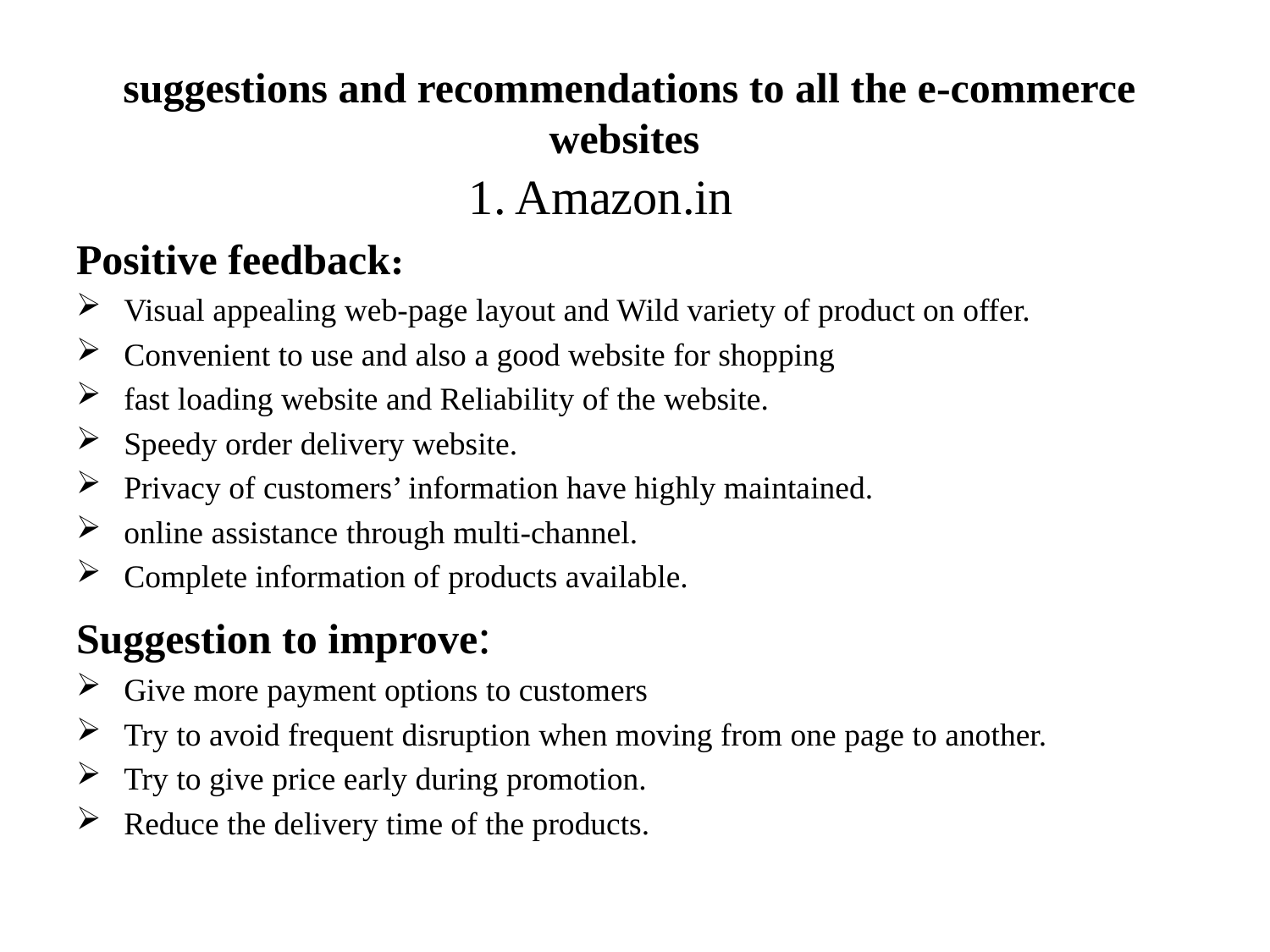

# suggestions and recommendations to all the e-commerce websites
                                1. Amazon.in
Positive feedback:
Visual appealing web-page layout and Wild variety of product on offer.
Convenient to use and also a good website for shopping
fast loading website and Reliability of the website.
Speedy order delivery website.
Privacy of customers’ information have highly maintained.
online assistance through multi-channel.
Complete information of products available.
Suggestion to improve:
Give more payment options to customers
Try to avoid frequent disruption when moving from one page to another.
Try to give price early during promotion.
Reduce the delivery time of the products.